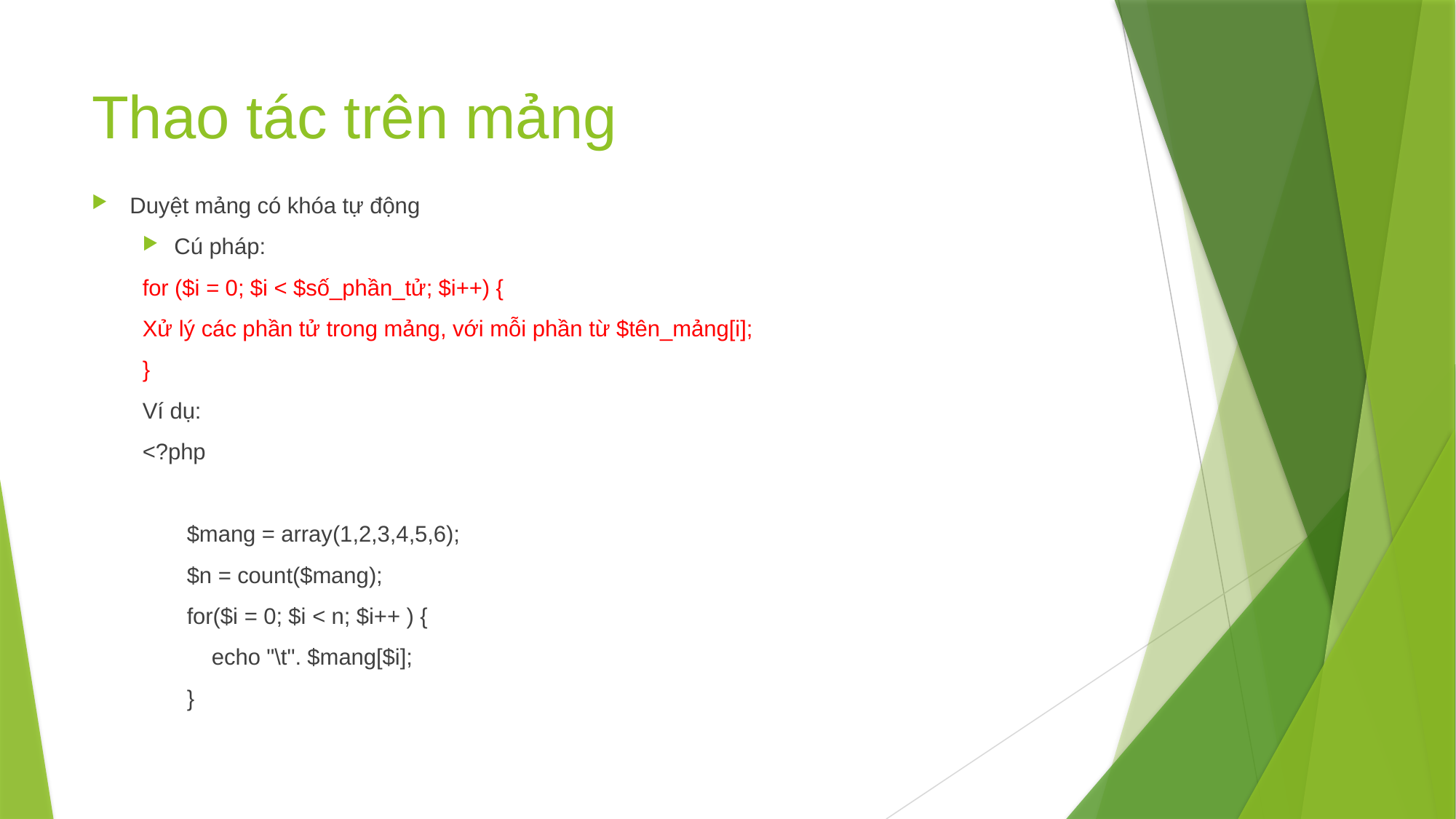

# Thao tác trên mảng
Duyệt mảng có khóa tự động
Cú pháp:
for ($i = 0; $i < $số_phần_tử; $i++) {
	Xử lý các phần tử trong mảng, với mỗi phần từ $tên_mảng[i];
}
Ví dụ:
<?php

$mang = array(1,2,3,4,5,6);
$n = count($mang);
for($i = 0; $i < n; $i++ ) {
    echo "\t". $mang[$i];
}